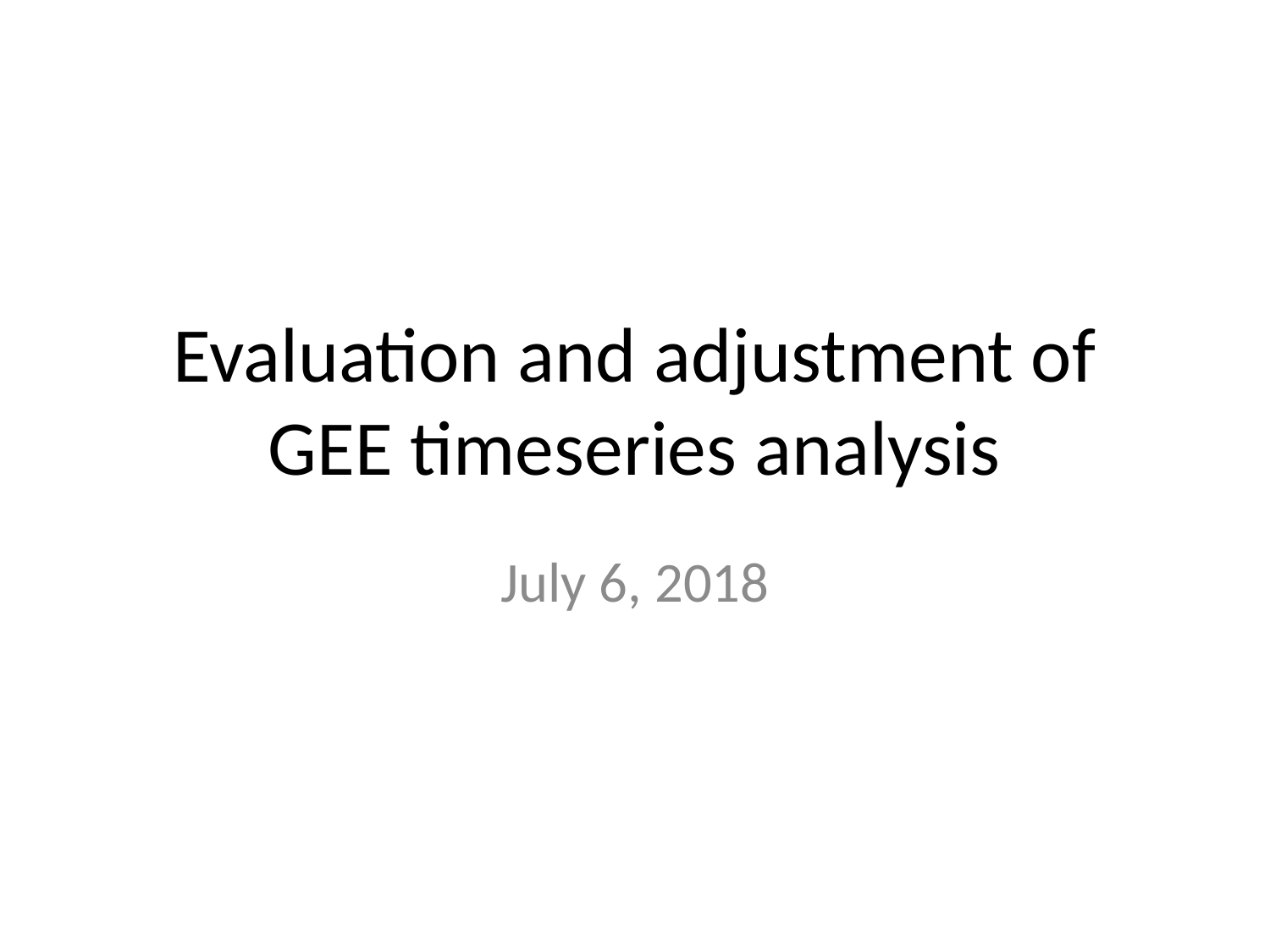

# Evaluation and adjustment of GEE timeseries analysis
July 6, 2018